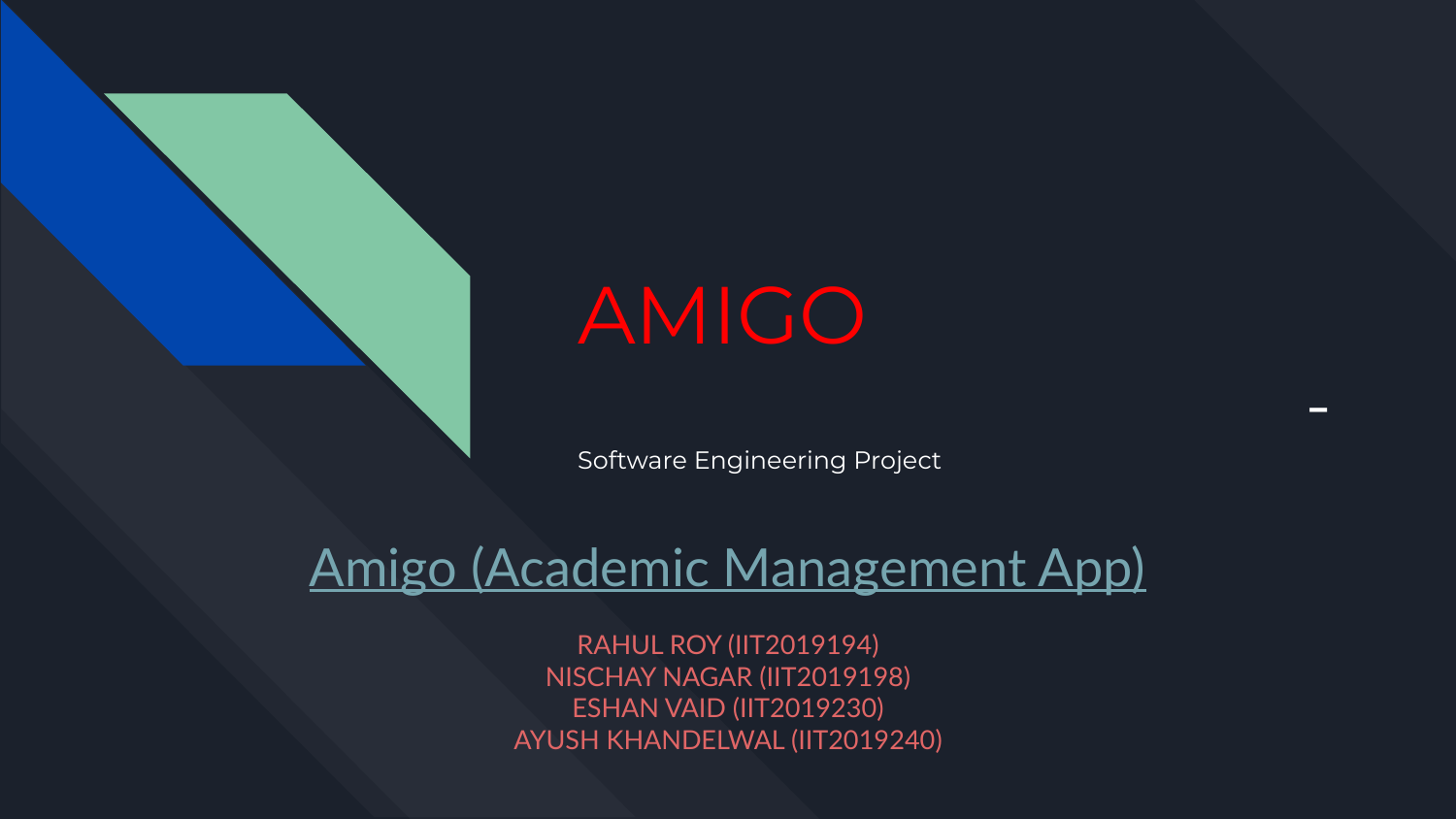

# AMIGO
					-Software Engineering Project
Amigo (Academic Management App)

RAHUL ROY (IIT2019194)
NISCHAY NAGAR (IIT2019198)
ESHAN VAID (IIT2019230)
AYUSH KHANDELWAL (IIT2019240)